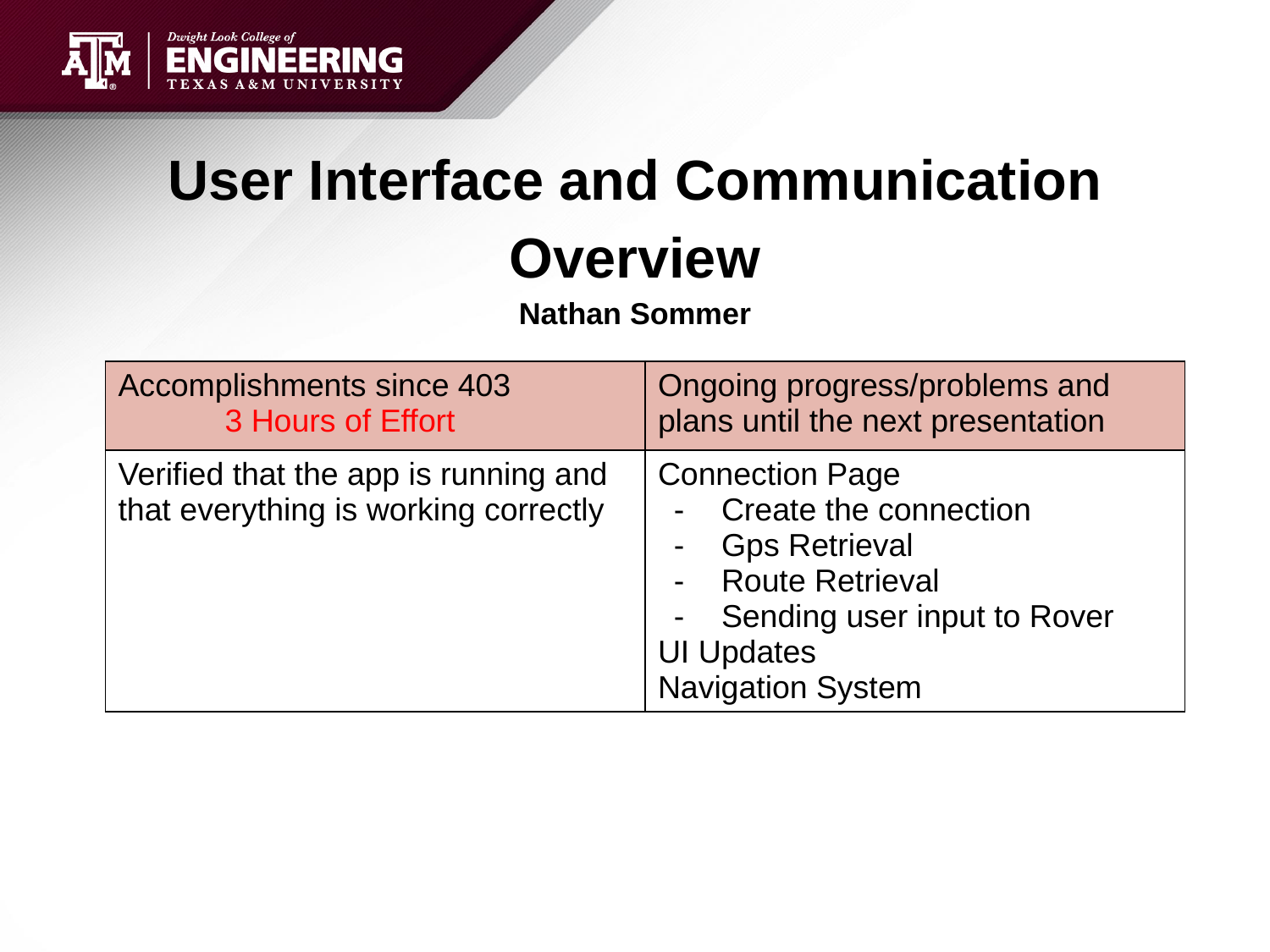

# User Interface and Communication Overview
Nathan Sommer
| Accomplishments since 403 3 Hours of Effort | Ongoing progress/problems and plans until the next presentation |
| --- | --- |
| Verified that the app is running and that everything is working correctly | Connection Page Create the connection Gps Retrieval Route Retrieval Sending user input to Rover UI Updates Navigation System |